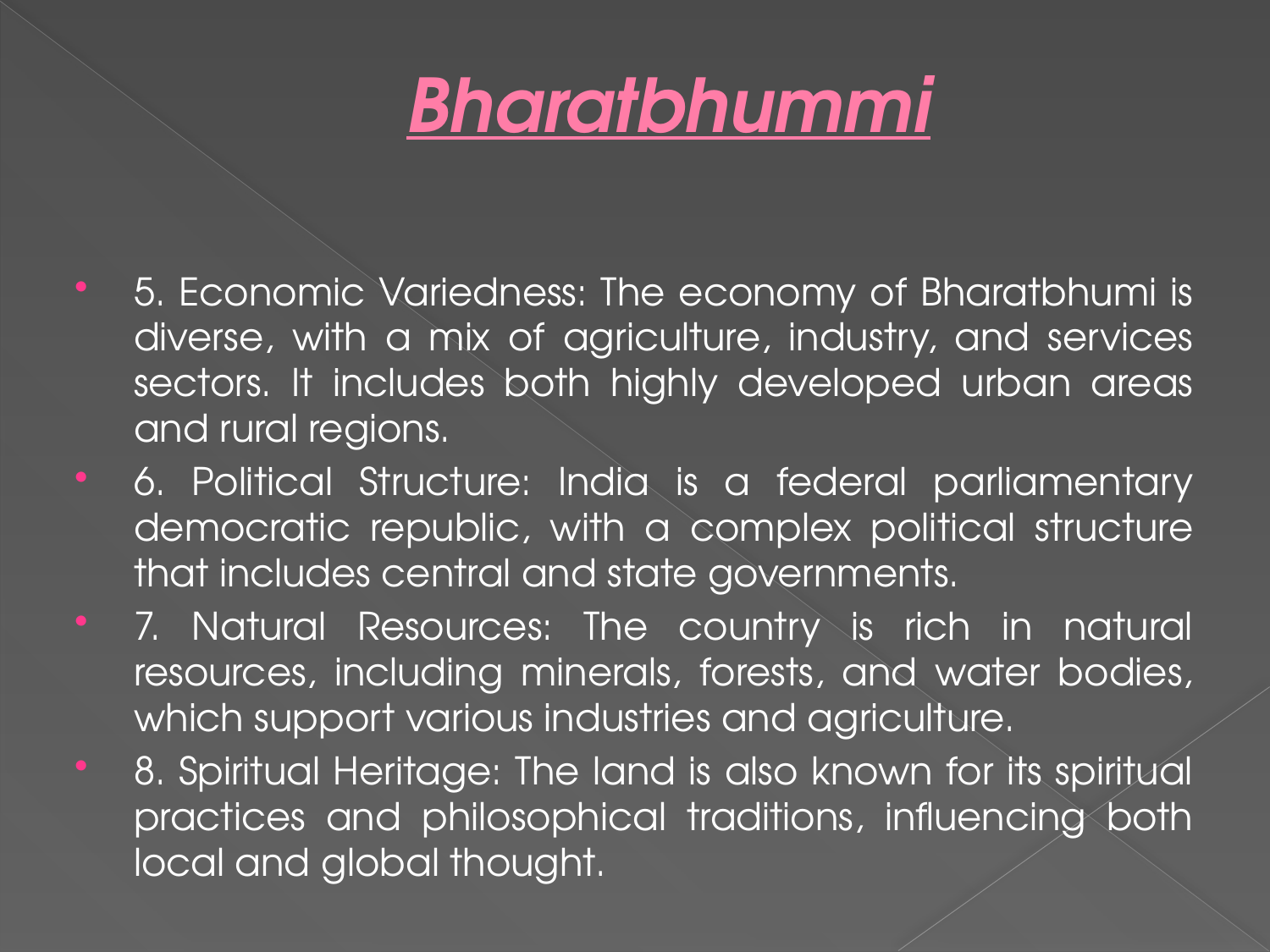

# Bharatbhummi
5. Economic Variedness: The economy of Bharatbhumi is diverse, with a mix of agriculture, industry, and services sectors. It includes both highly developed urban areas and rural regions.
6. Political Structure: India is a federal parliamentary democratic republic, with a complex political structure that includes central and state governments.
7. Natural Resources: The country is rich in natural resources, including minerals, forests, and water bodies, which support various industries and agriculture.
8. Spiritual Heritage: The land is also known for its spiritual practices and philosophical traditions, influencing both local and global thought.